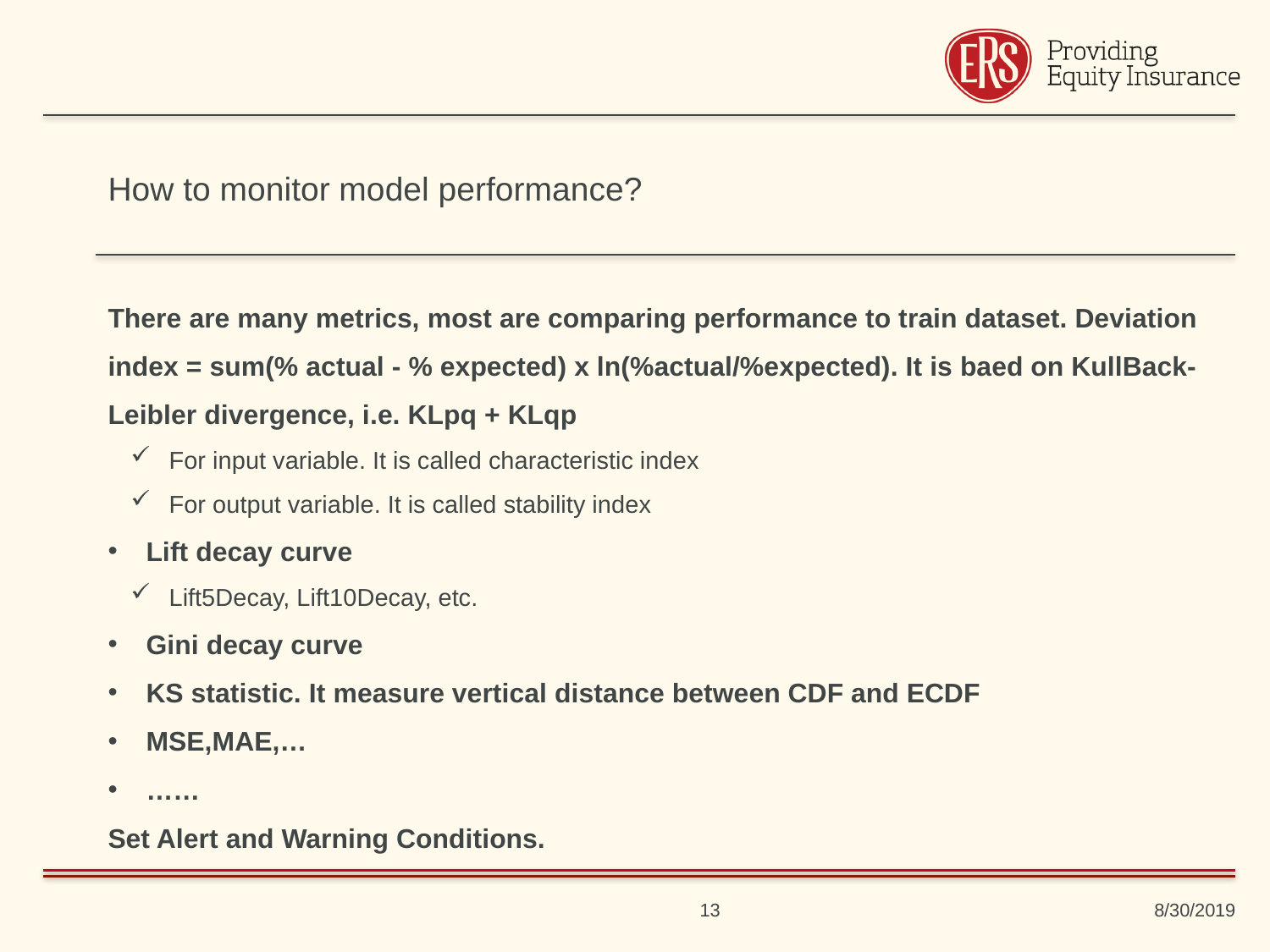

# How to monitor model performance?
There are many metrics, most are comparing performance to train dataset. Deviation index = sum(% actual - % expected) x ln(%actual/%expected). It is baed on KullBack-Leibler divergence, i.e. KLpq + KLqp
For input variable. It is called characteristic index
For output variable. It is called stability index
Lift decay curve
Lift5Decay, Lift10Decay, etc.
Gini decay curve
KS statistic. It measure vertical distance between CDF and ECDF
MSE,MAE,…
……
Set Alert and Warning Conditions.

13
8/30/2019